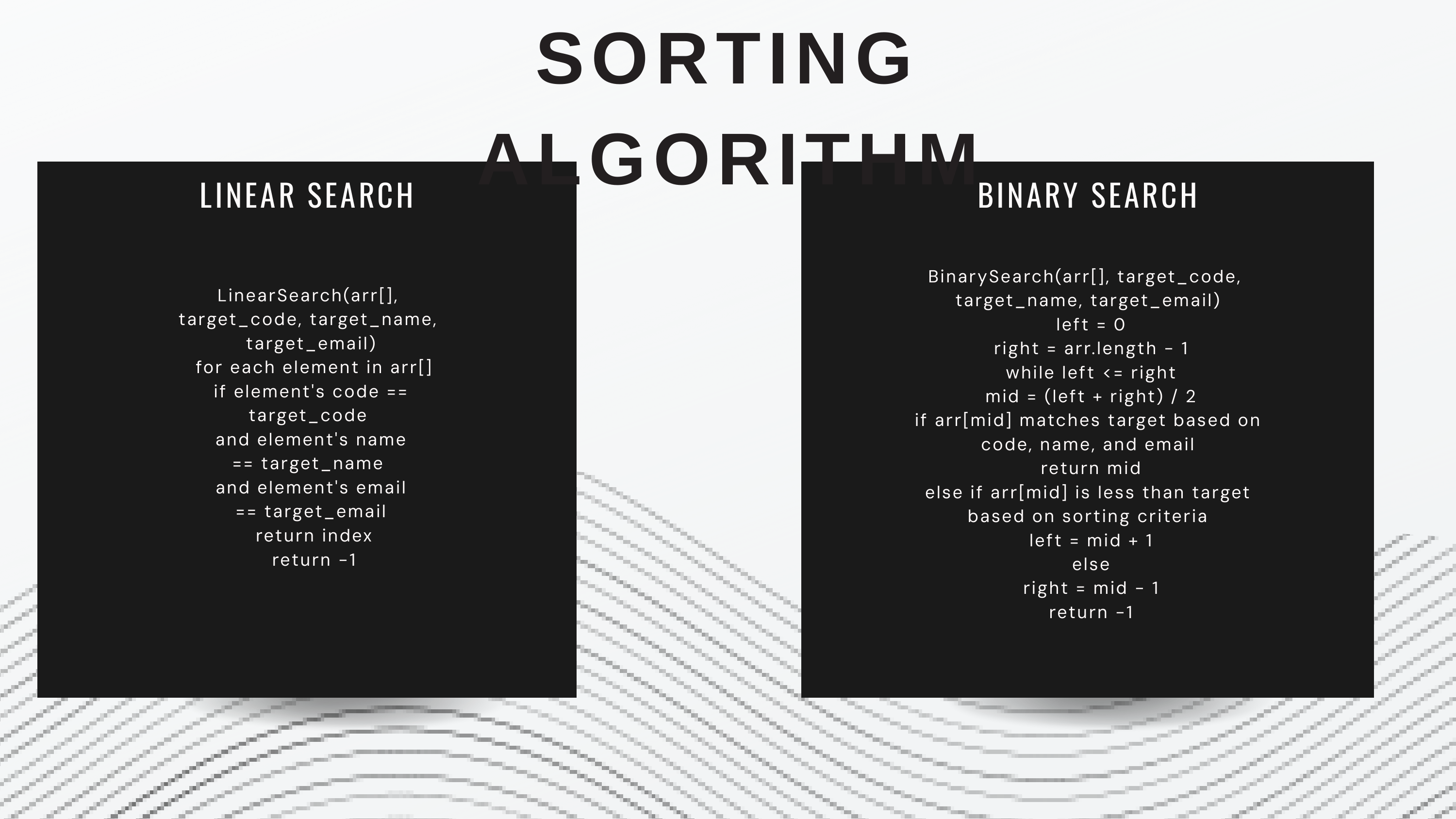

SORTING ALGORITHM

BINARY SEARCH
LINEAR SEARCH

LinearSearch(arr[],
target_code, target_name,
target_email)
 for each element in arr[]
 if element's code ==
target_code
 and element's name
== target_name
 and element's email
== target_email
 return index
 return -1
BinarySearch(arr[], target_code,
target_name, target_email)
 left = 0
 right = arr.length - 1
 while left <= right
 mid = (left + right) / 2
 if arr[mid] matches target based on
code, name, and email
 return mid
 else if arr[mid] is less than target
based on sorting criteria
 left = mid + 1
 else
 right = mid - 1
 return -1